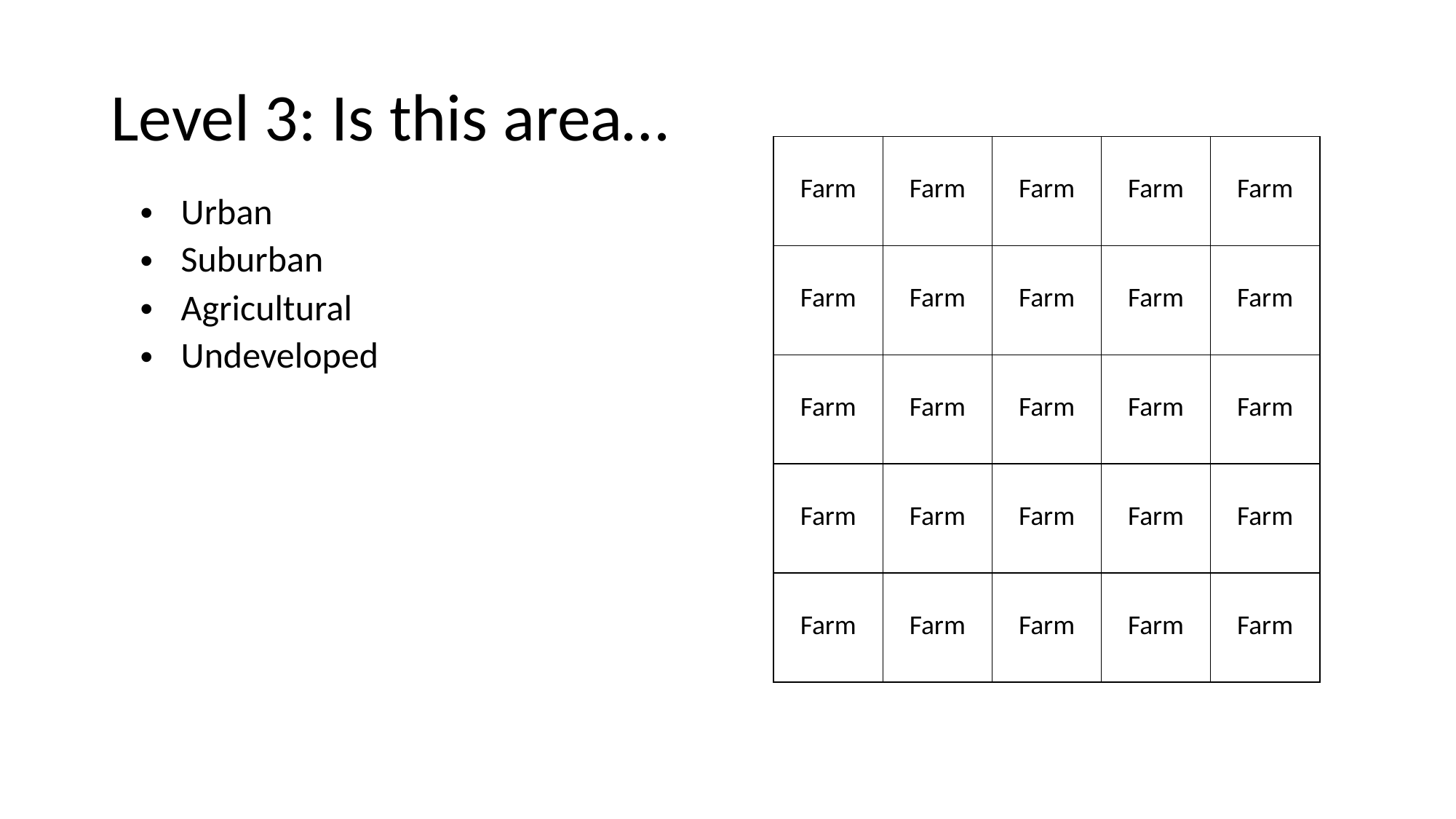

Level 3: Is this area…
| Farm | Farm | Farm | Farm | Farm |
| --- | --- | --- | --- | --- |
| Farm | Farm | Farm | Farm | Farm |
| Farm | Farm | Farm | Farm | Farm |
| Farm | Farm | Farm | Farm | Farm |
| Farm | Farm | Farm | Farm | Farm |
Urban
Suburban
Agricultural
Undeveloped